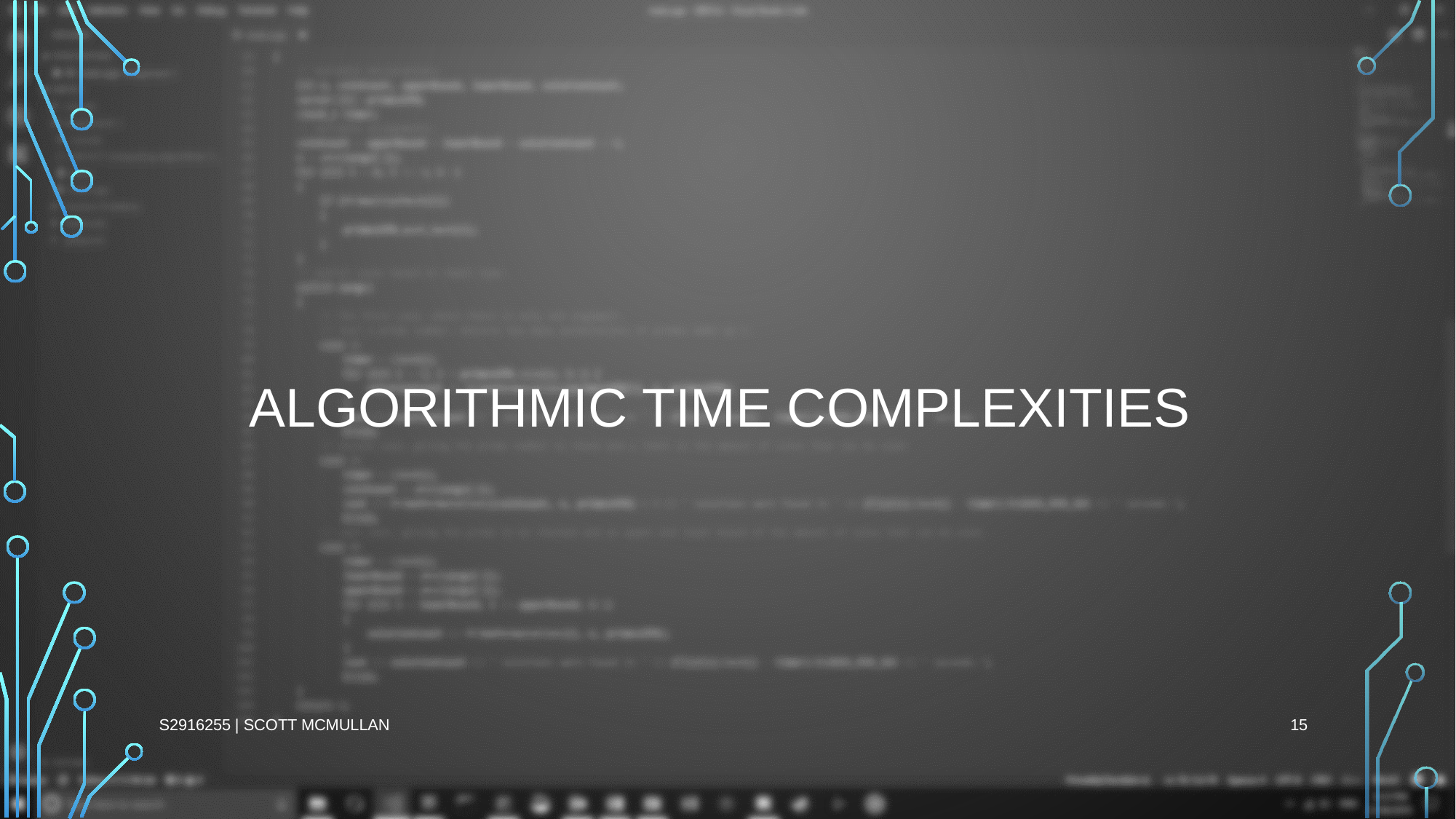

# Algorithmic Time complexities

s2916255 | Scott McMullan
15